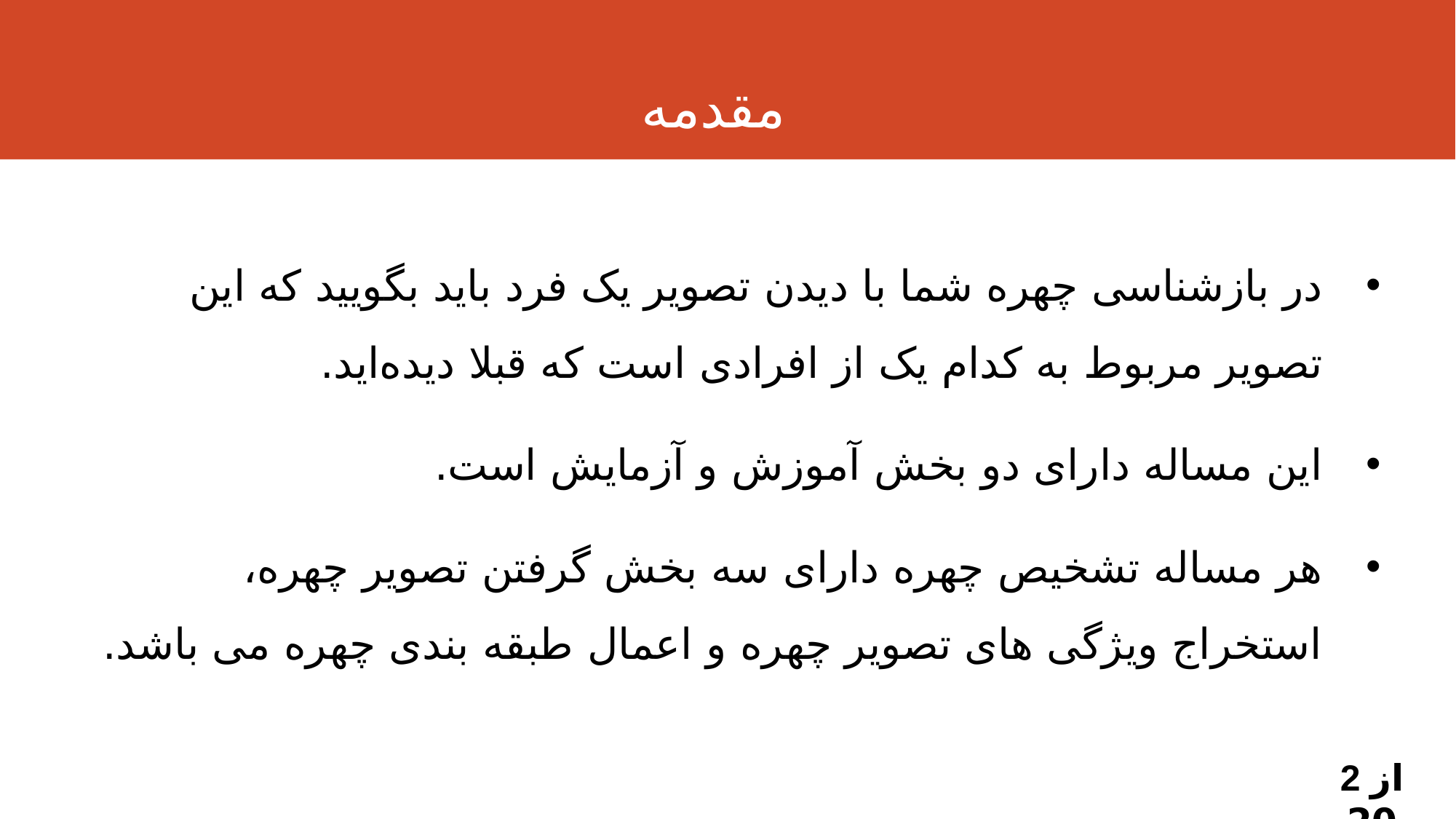

# مقدمه
در بازشناسی چهره شما با دیدن تصویر یک فرد باید بگویید که این تصویر مربوط به کدام یک از افرادی است که قبلا دیده‌اید.
این مساله دارای دو بخش آموزش و آزمایش است.
هر مساله تشخیص چهره دارای سه بخش گرفتن تصویر چهره، استخراج ویژگی های تصویر چهره و اعمال طبقه بندی چهره می باشد.
2 از 20